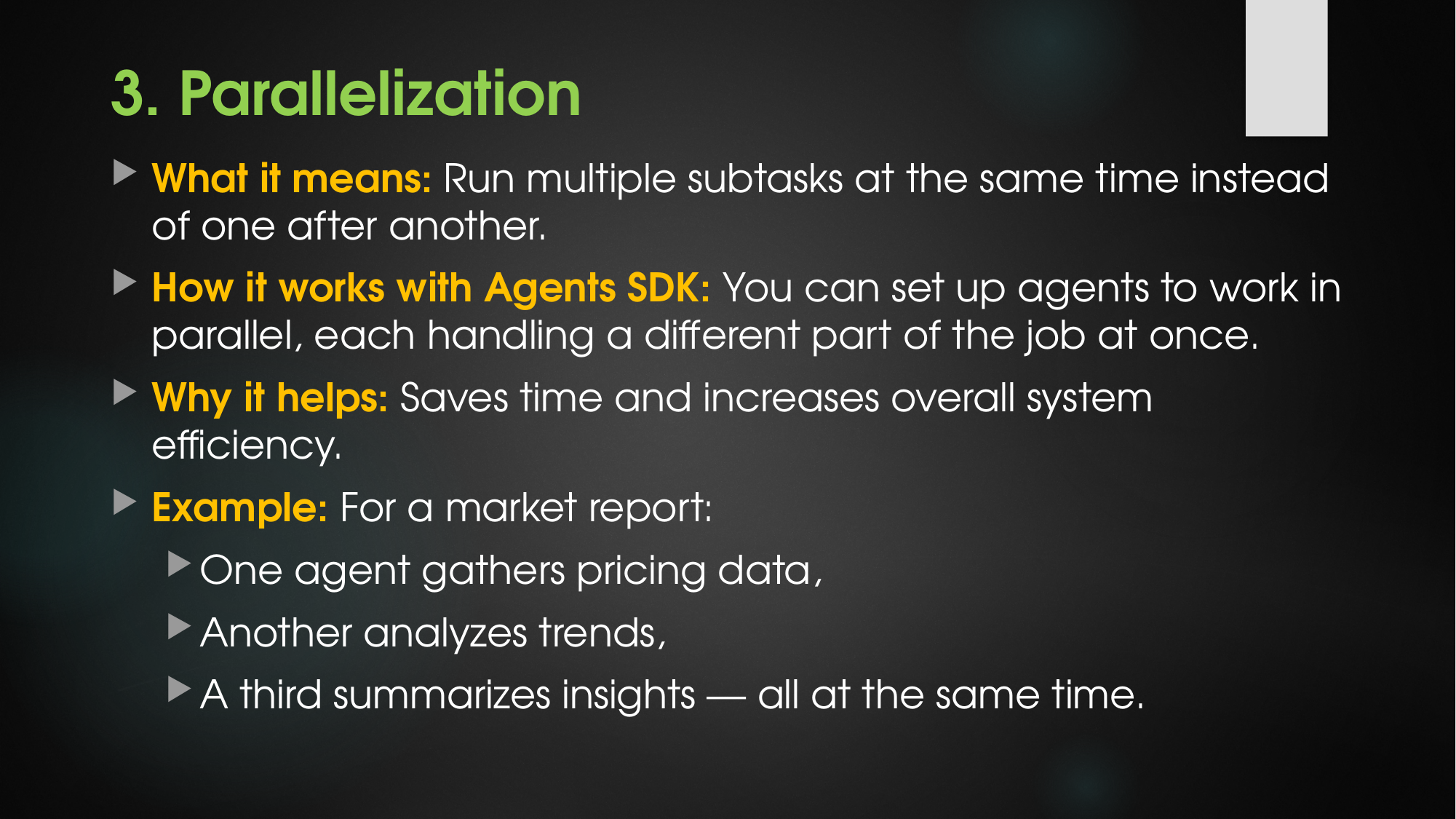

# 3. Parallelization
What it means: Run multiple subtasks at the same time instead of one after another.
How it works with Agents SDK: You can set up agents to work in parallel, each handling a different part of the job at once.
Why it helps: Saves time and increases overall system efficiency.
Example: For a market report:
One agent gathers pricing data,
Another analyzes trends,
A third summarizes insights — all at the same time.